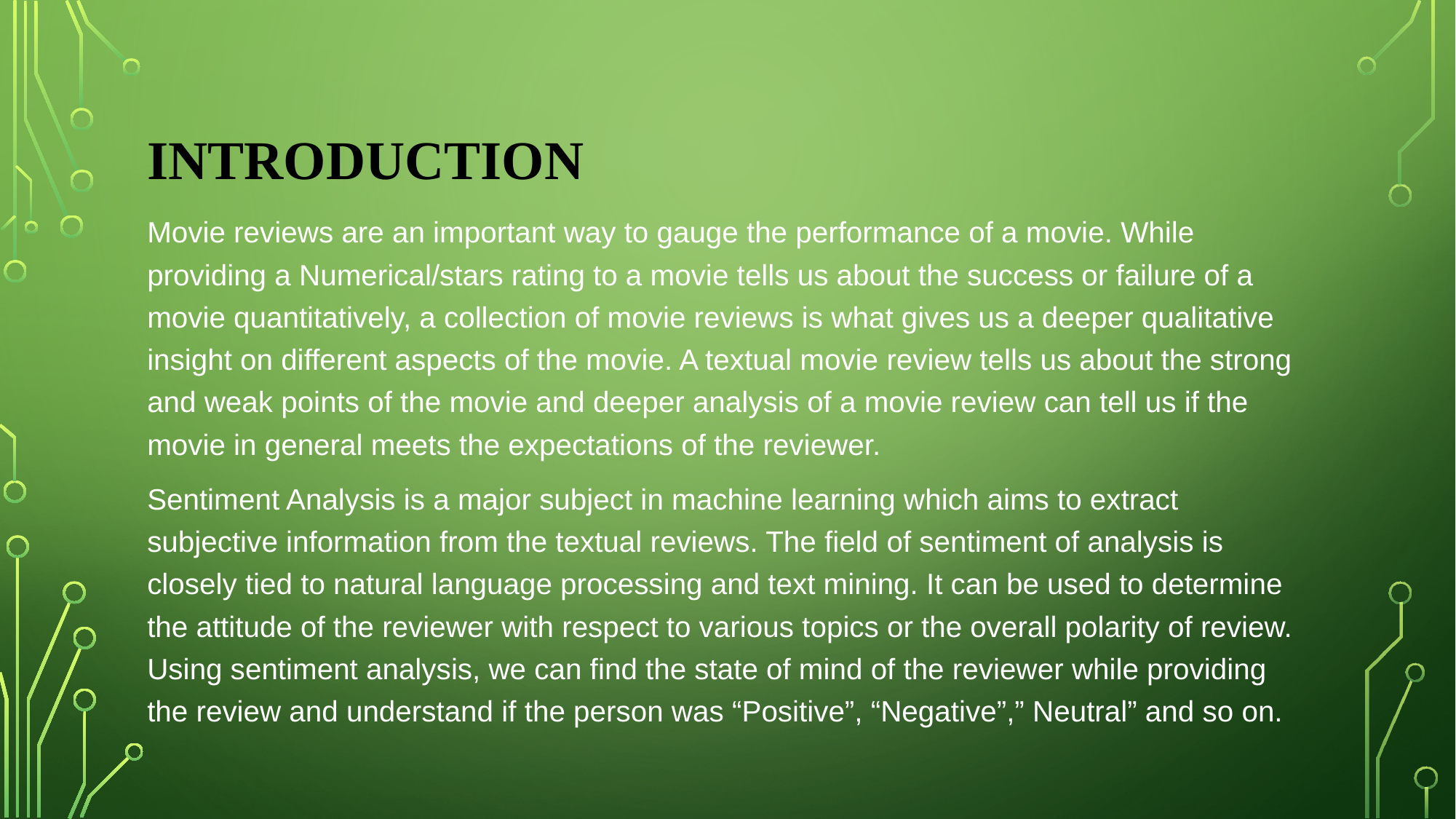

# introduction
Movie reviews are an important way to gauge the performance of a movie. While providing a Numerical/stars rating to a movie tells us about the success or failure of a movie quantitatively, a collection of movie reviews is what gives us a deeper qualitative insight on different aspects of the movie. A textual movie review tells us about the strong and weak points of the movie and deeper analysis of a movie review can tell us if the movie in general meets the expectations of the reviewer.
Sentiment Analysis is a major subject in machine learning which aims to extract subjective information from the textual reviews. The field of sentiment of analysis is closely tied to natural language processing and text mining. It can be used to determine the attitude of the reviewer with respect to various topics or the overall polarity of review. Using sentiment analysis, we can find the state of mind of the reviewer while providing the review and understand if the person was “Positive”, “Negative”,” Neutral” and so on.